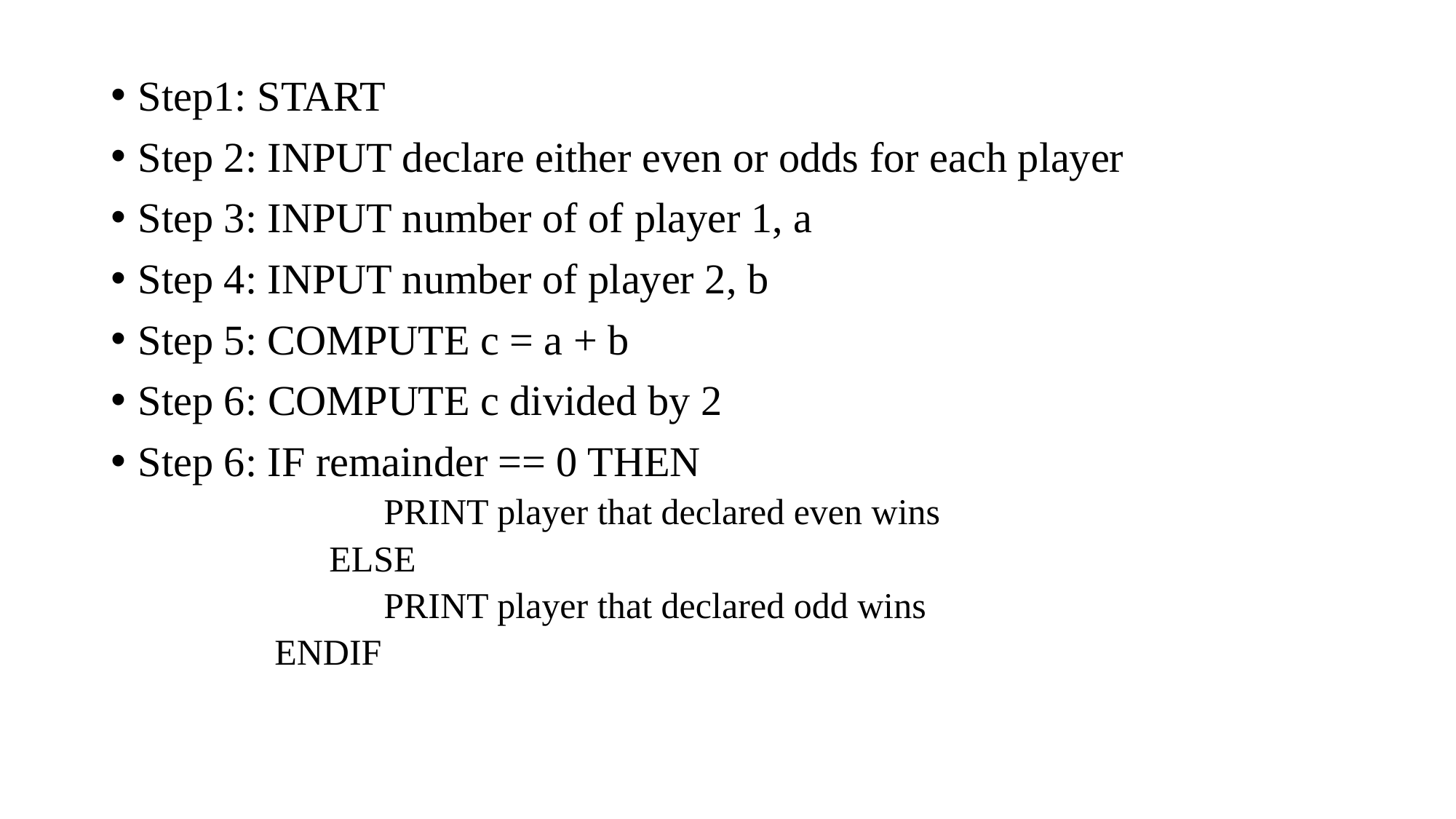

Step1: START
Step 2: INPUT declare either even or odds for each player
Step 3: INPUT number of of player 1, a
Step 4: INPUT number of player 2, b
Step 5: COMPUTE c = a + b
Step 6: COMPUTE c divided by 2
Step 6: IF remainder == 0 THEN
		PRINT player that declared even wins
	      ELSE
		PRINT player that declared odd wins
            ENDIF